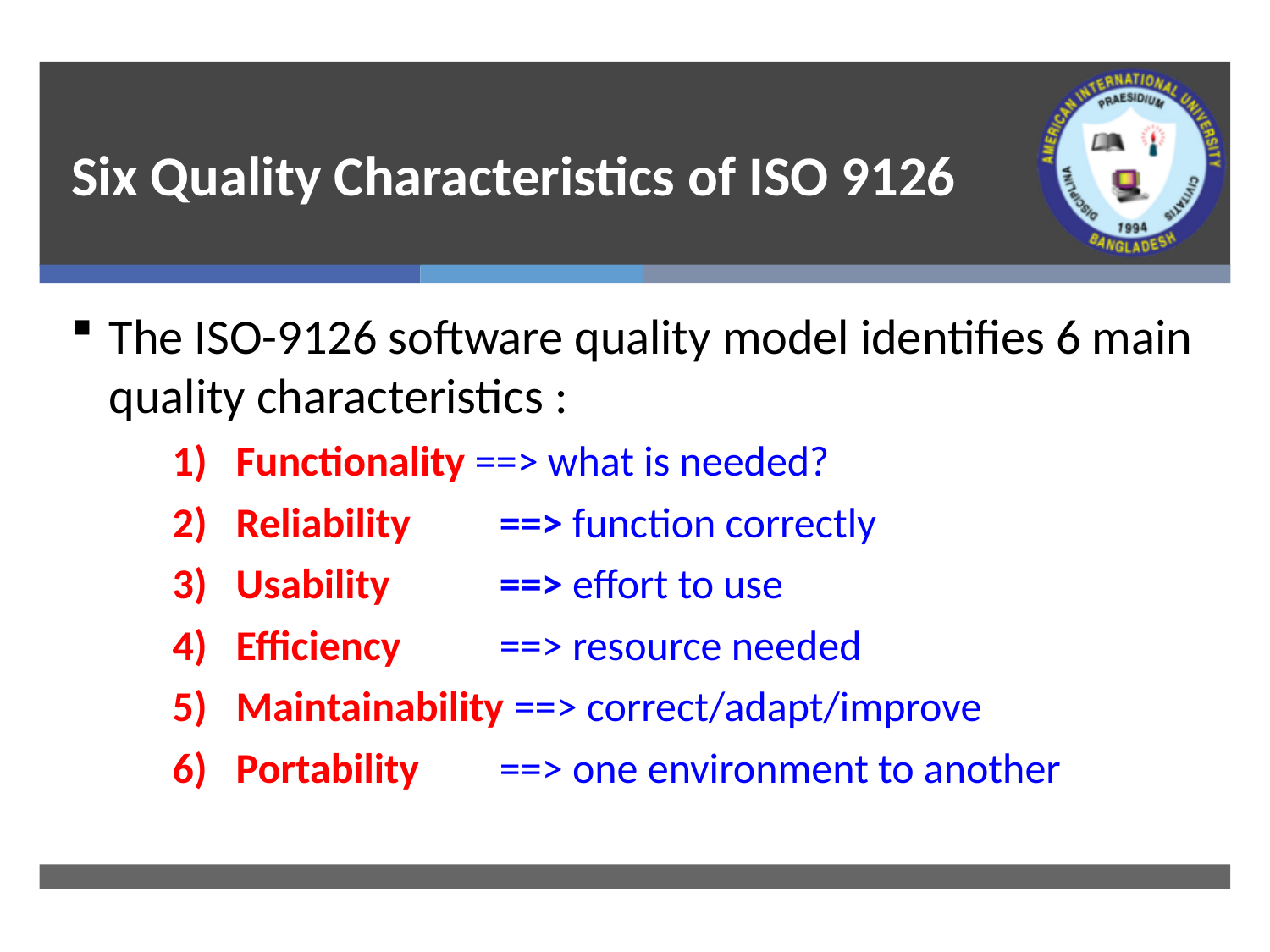

# Six Quality Characteristics of ISO 9126
The ISO-9126 software quality model identifies 6 main quality characteristics :
Functionality ==> what is needed?
Reliability	 ==> function correctly
Usability	 ==> effort to use
Efficiency	 ==> resource needed
Maintainability ==> correct/adapt/improve
Portability 	 ==> one environment to another